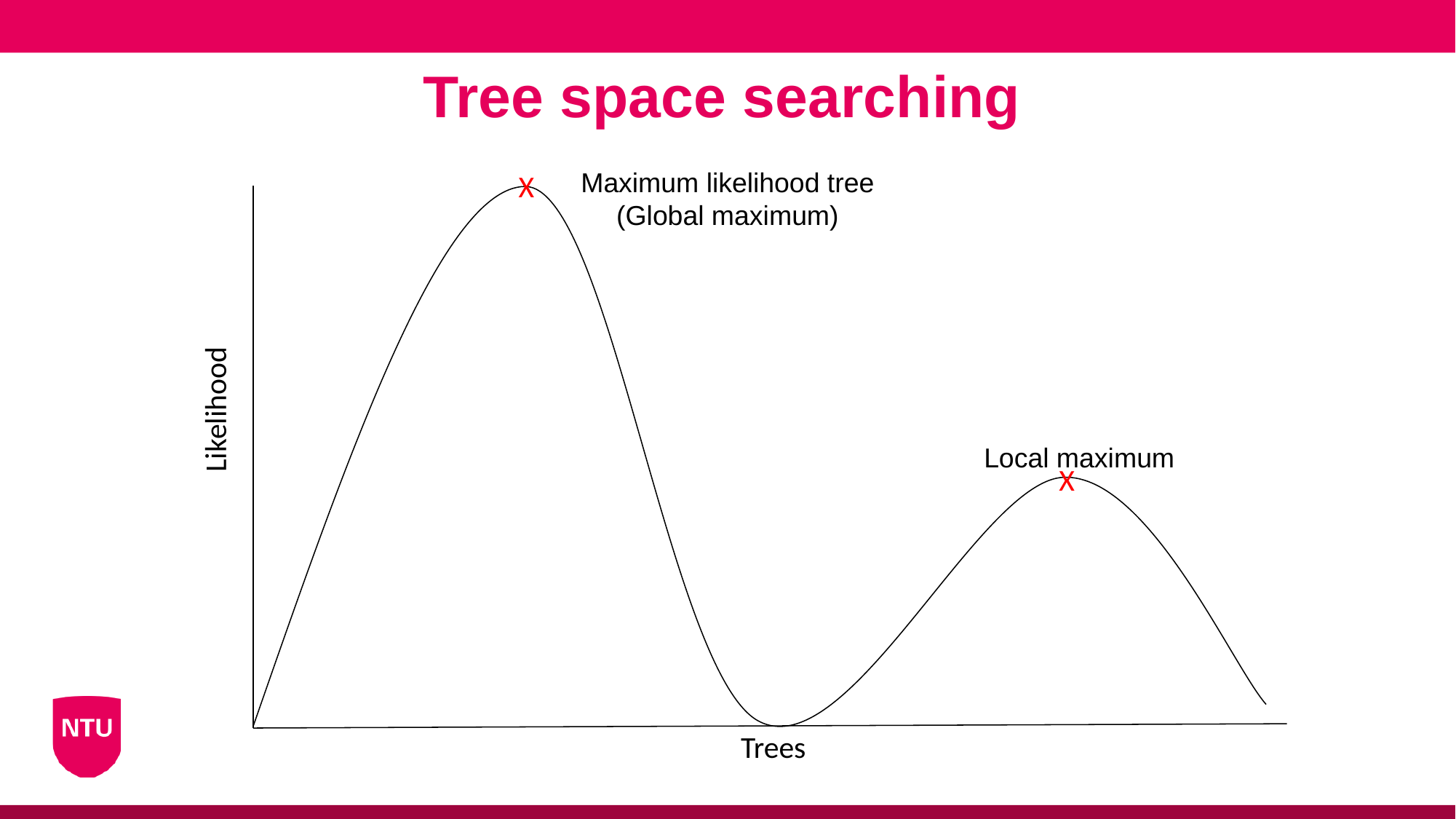

Tree space searching
Maximum likelihood tree
(Global maximum)
X

Likelihood
Trees

Local maximum
X